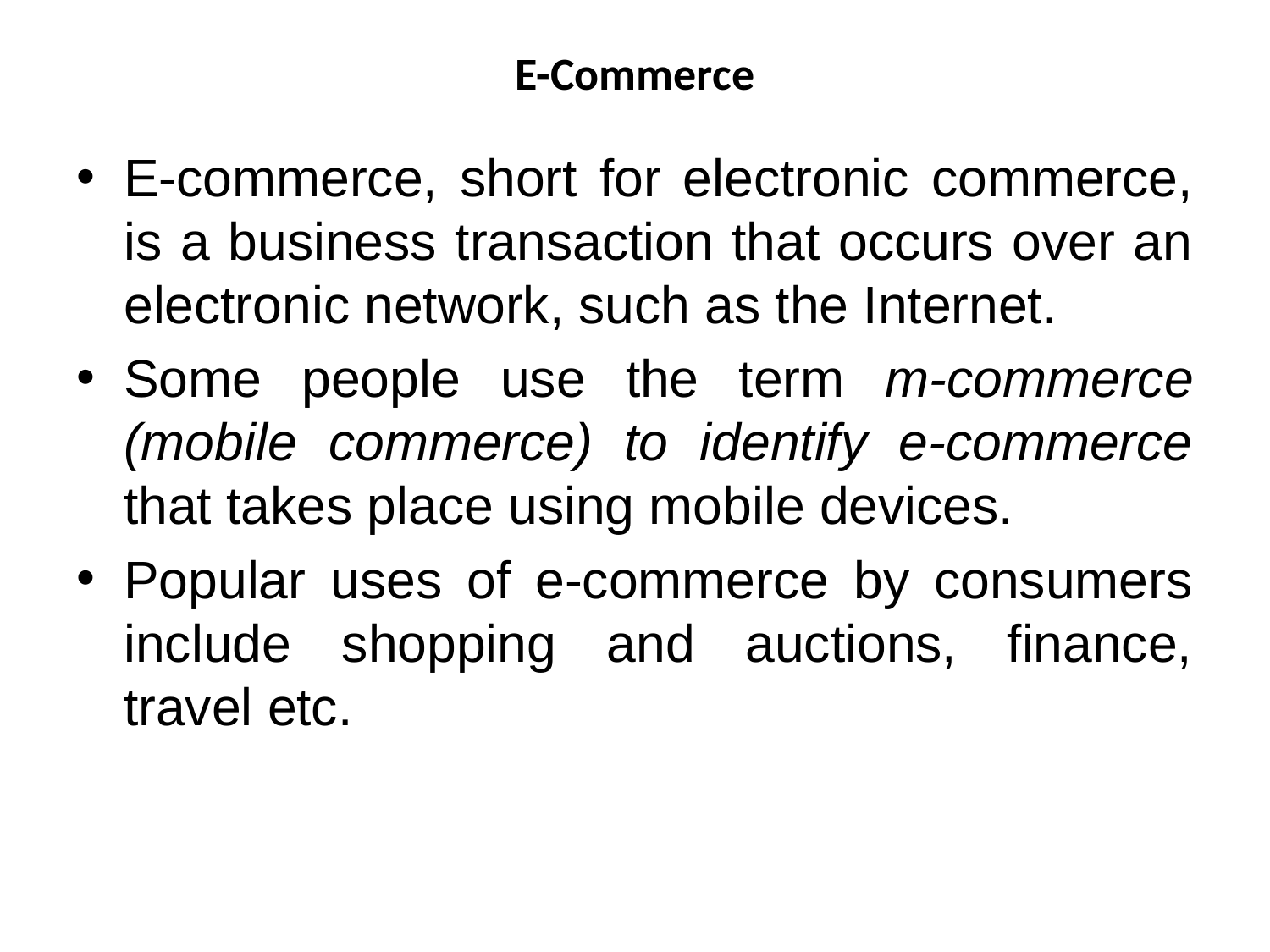

# E-Commerce
E-commerce, short for electronic commerce, is a business transaction that occurs over an electronic network, such as the Internet.
Some people use the term m-commerce (mobile commerce) to identify e-commerce that takes place using mobile devices.
Popular uses of e-commerce by consumers include shopping and auctions, finance, travel etc.